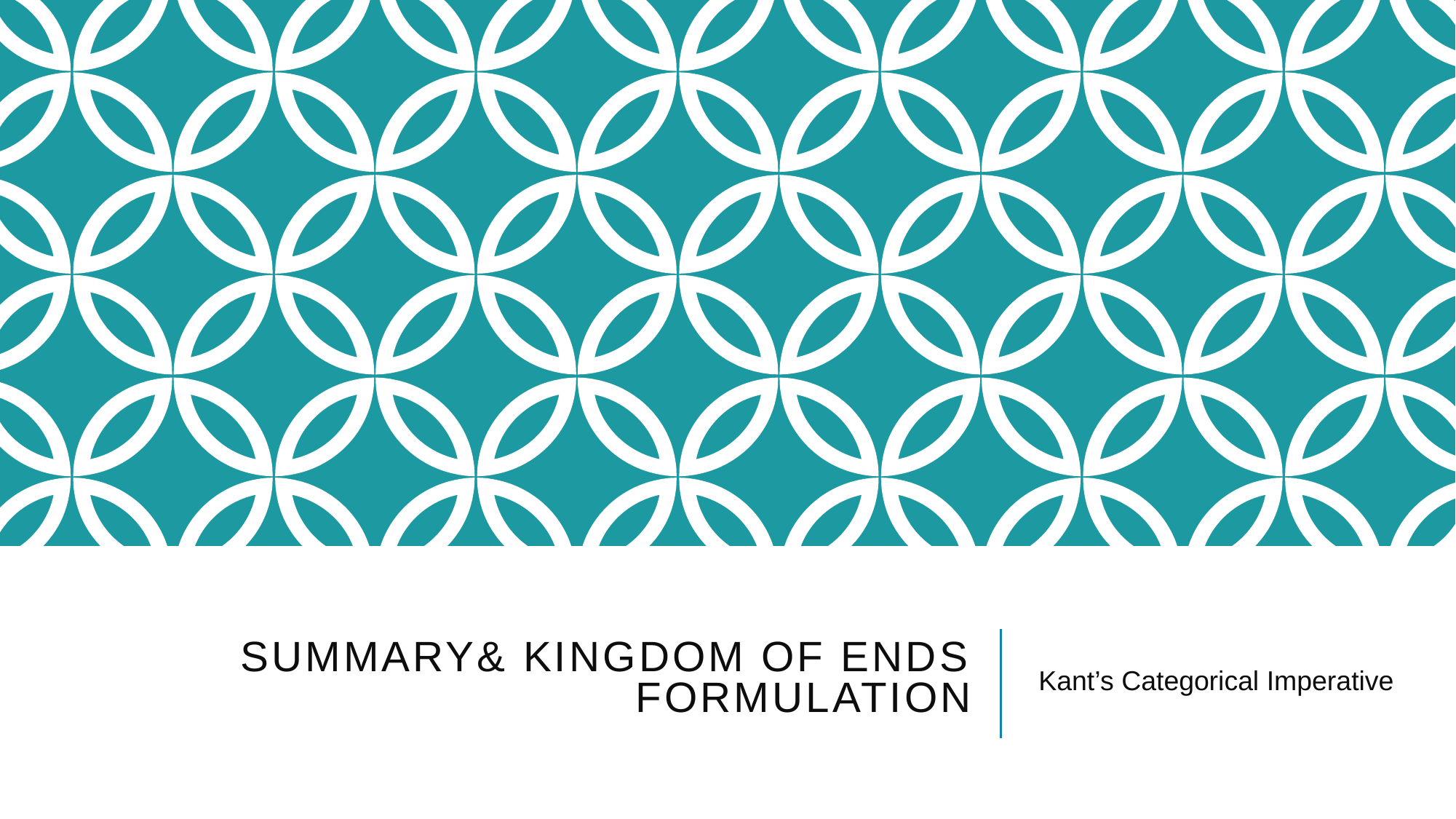

# Summary& Kingdom of Ends Formulation
Kant’s Categorical Imperative